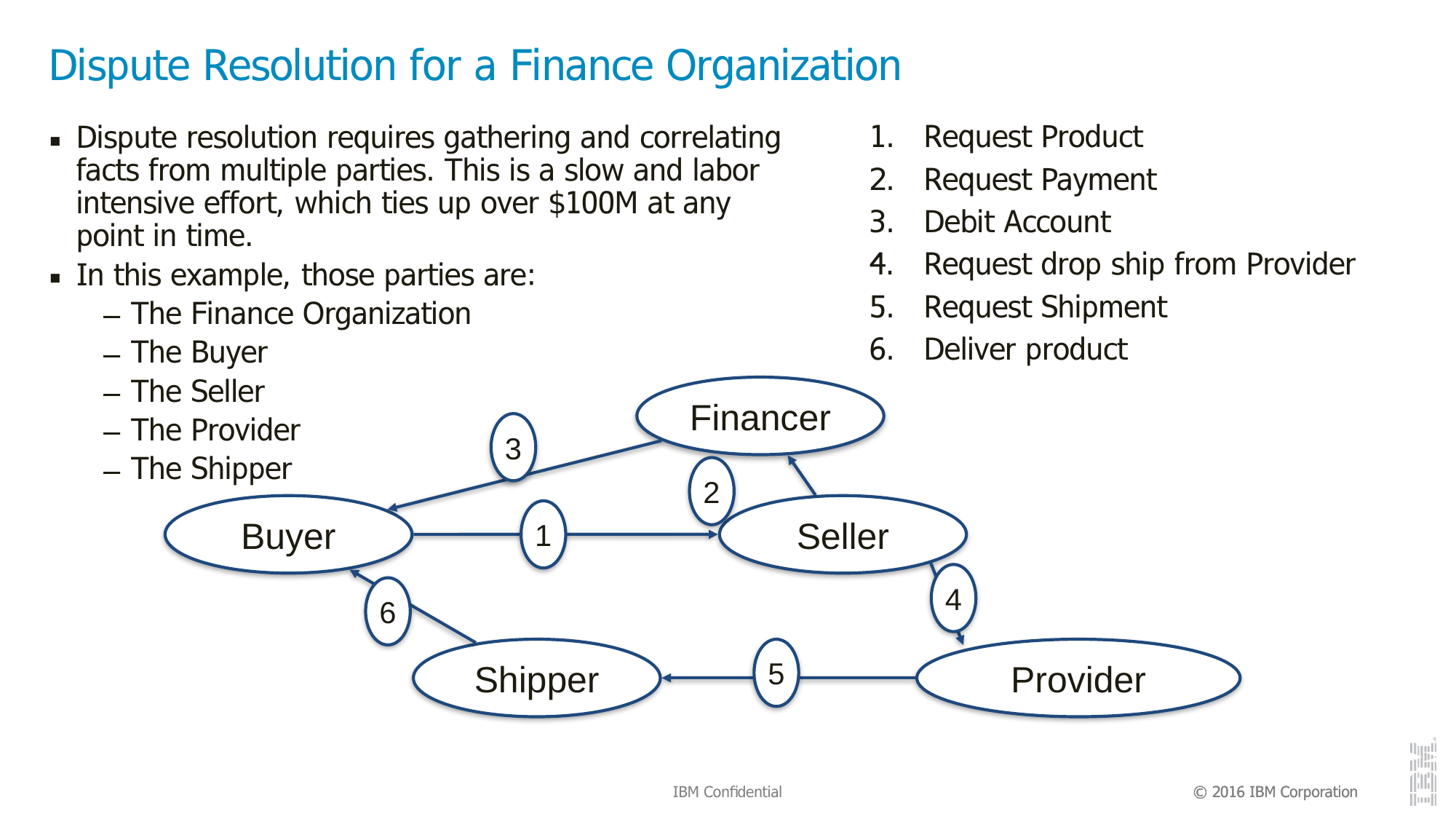

# Dispute Resolution for a Finance Organization
Request Product
Request Payment
Debit Account
Request drop ship from Provider
Request Shipment
Deliver product
Dispute resolution requires gathering and correlating facts from multiple parties. This is a slow and labor intensive effort, which ties up over $100M at any point in time.
In this example, those parties are:
The Finance Organization
The Buyer
The Seller
The Provider
The Shipper

Financer

3

2

Buyer

Seller

1

4

6

Shipper

5

Provider